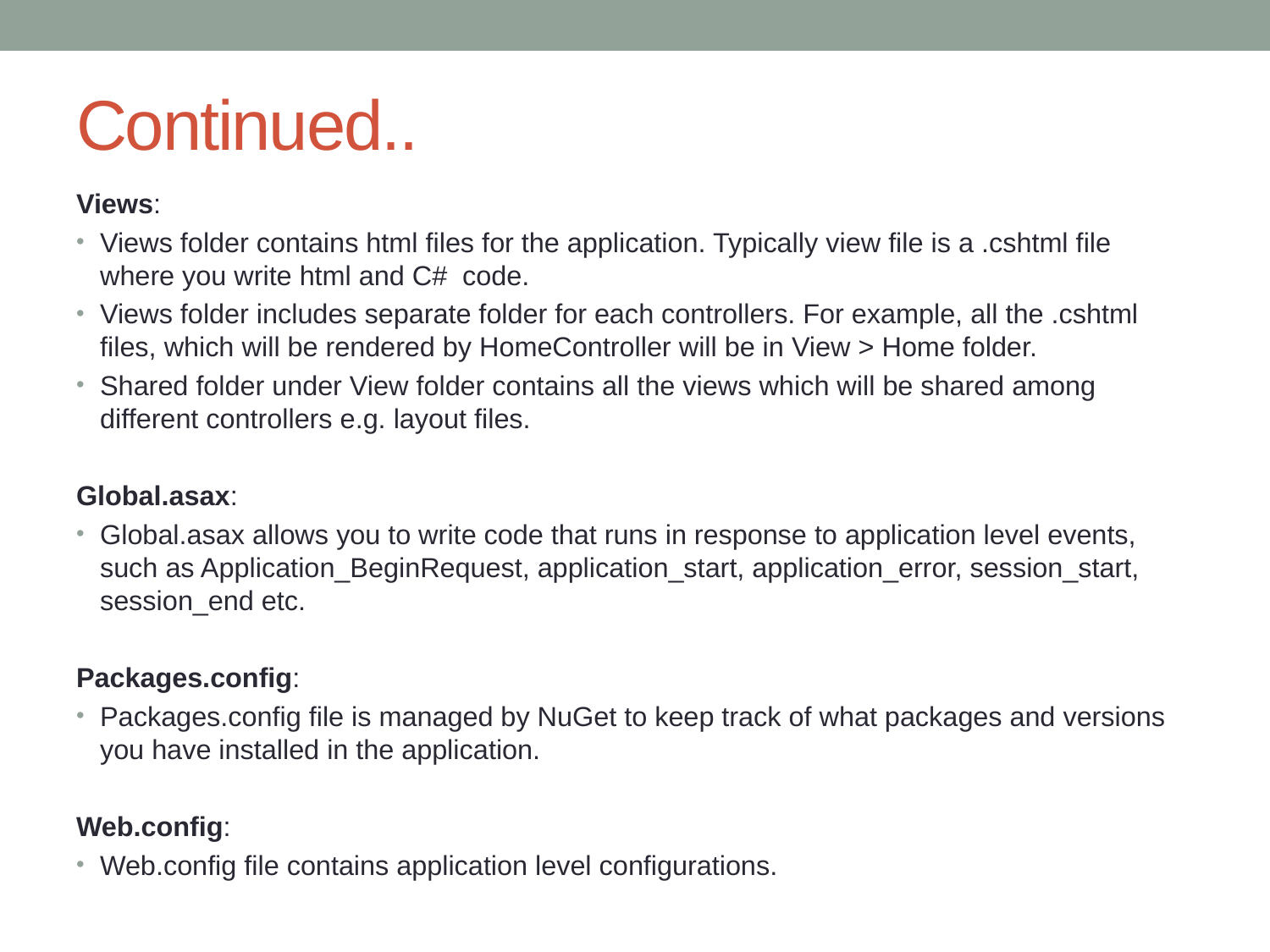

# Continued..
Views:
Views folder contains html files for the application. Typically view file is a .cshtml file where you write html and C#  code.
Views folder includes separate folder for each controllers. For example, all the .cshtml files, which will be rendered by HomeController will be in View > Home folder.
Shared folder under View folder contains all the views which will be shared among different controllers e.g. layout files.

Global.asax:
Global.asax allows you to write code that runs in response to application level events, such as Application_BeginRequest, application_start, application_error, session_start, session_end etc.

Packages.config:
Packages.config file is managed by NuGet to keep track of what packages and versions you have installed in the application.

Web.config:
Web.config file contains application level configurations.